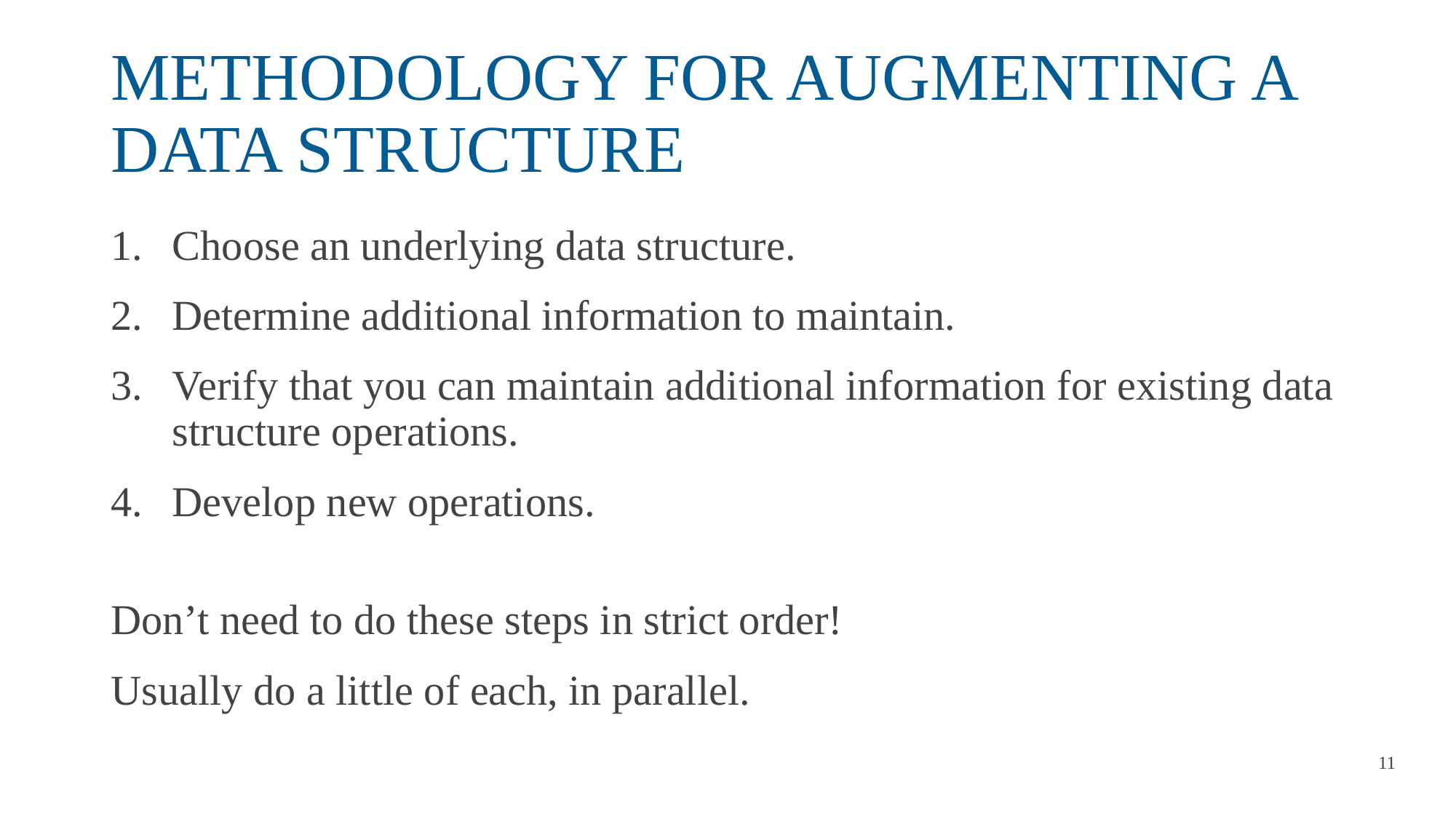

# METHODOLOGY FOR AUGMENTING A DATA STRUCTURE
Choose an underlying data structure.
Determine additional information to maintain.
Verify that you can maintain additional information for existing data structure operations.
Develop new operations.

Don’t need to do these steps in strict order!
Usually do a little of each, in parallel.
11